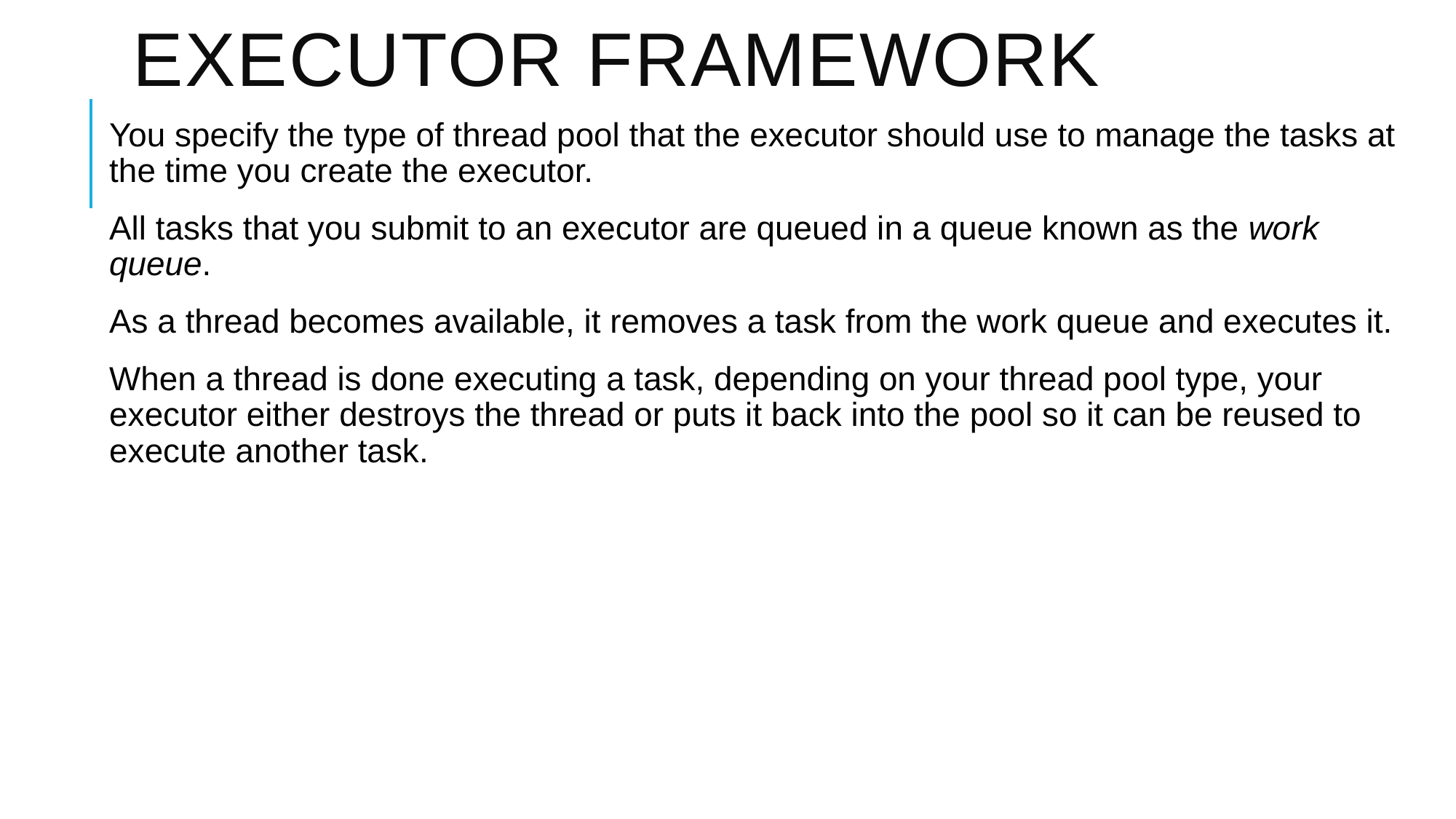

# Executor framework
You specify the type of thread pool that the executor should use to manage the tasks at the time you create the executor.
All tasks that you submit to an executor are queued in a queue known as the work queue.
As a thread becomes available, it removes a task from the work queue and executes it.
When a thread is done executing a task, depending on your thread pool type, your executor either destroys the thread or puts it back into the pool so it can be reused to execute another task.